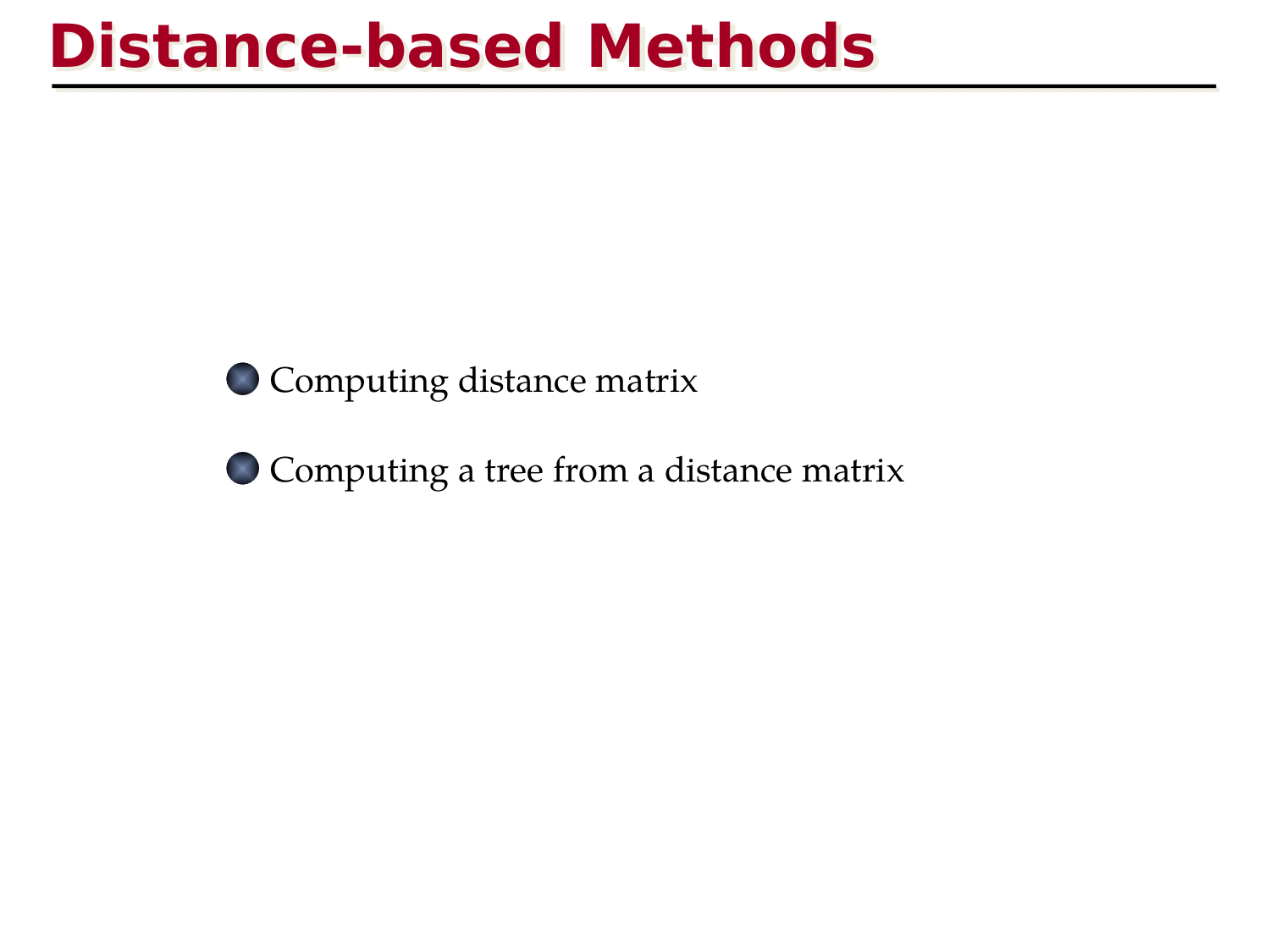

Distance-based Methods

Computing distance matrix

Computing a tree from a distance matrix